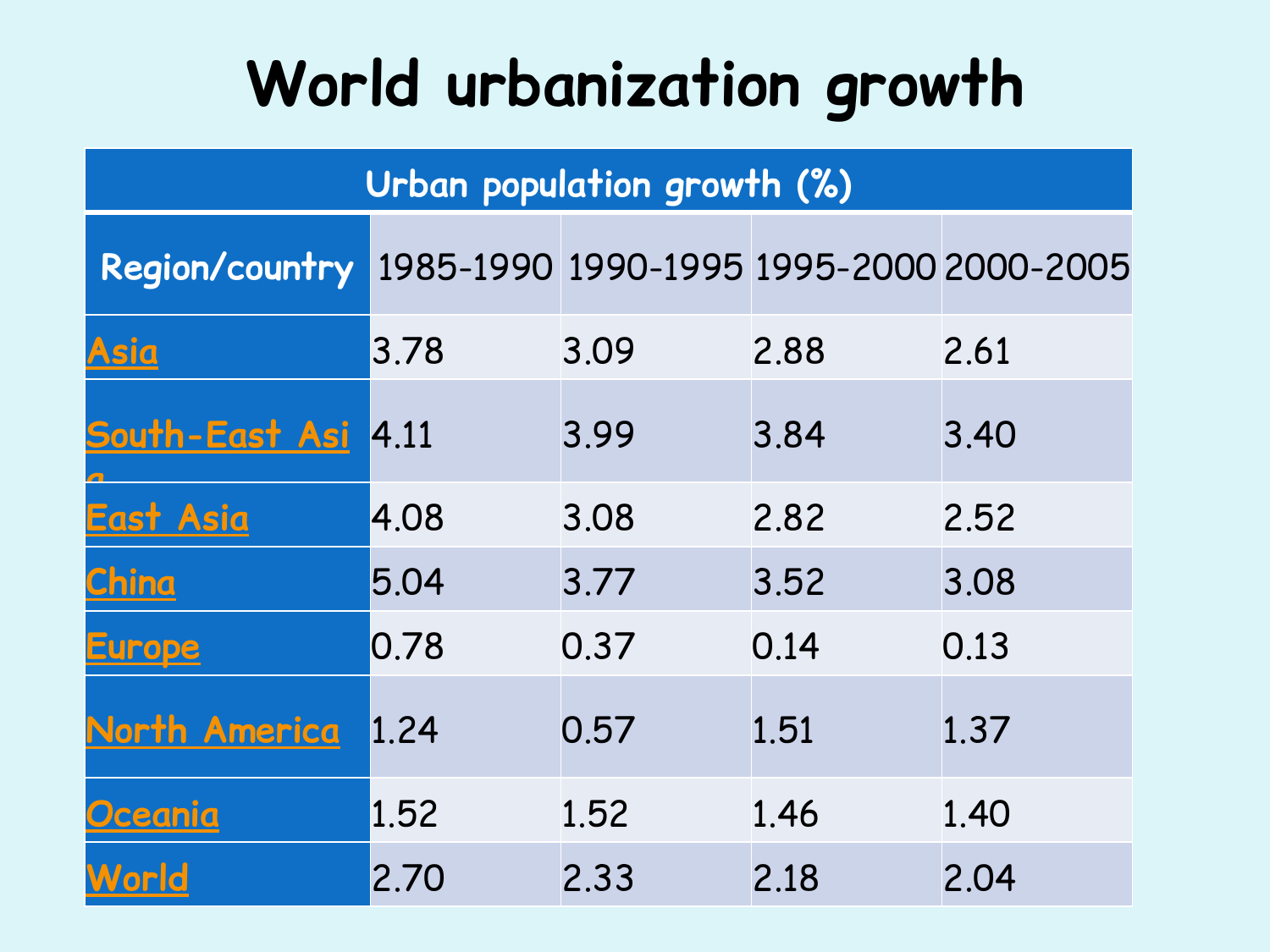

# World urbanization growth
| Urban population growth (%) |  |  |  |  |
| --- | --- | --- | --- | --- |
| Region/country | 1985-1990 | 1990-1995 | 1995-2000 | 2000-2005 |
| Asia | 3.78 | 3.09 | 2.88 | 2.61 |
| South-East Asia | 4.11 | 3.99 | 3.84 | 3.40 |
| East Asia | 4.08 | 3.08 | 2.82 | 2.52 |
| China | 5.04 | 3.77 | 3.52 | 3.08 |
| Europe | 0.78 | 0.37 | 0.14 | 0.13 |
| North America | 1.24 | 0.57 | 1.51 | 1.37 |
| Oceania | 1.52 | 1.52 | 1.46 | 1.40 |
| World | 2.70 | 2.33 | 2.18 | 2.04 |